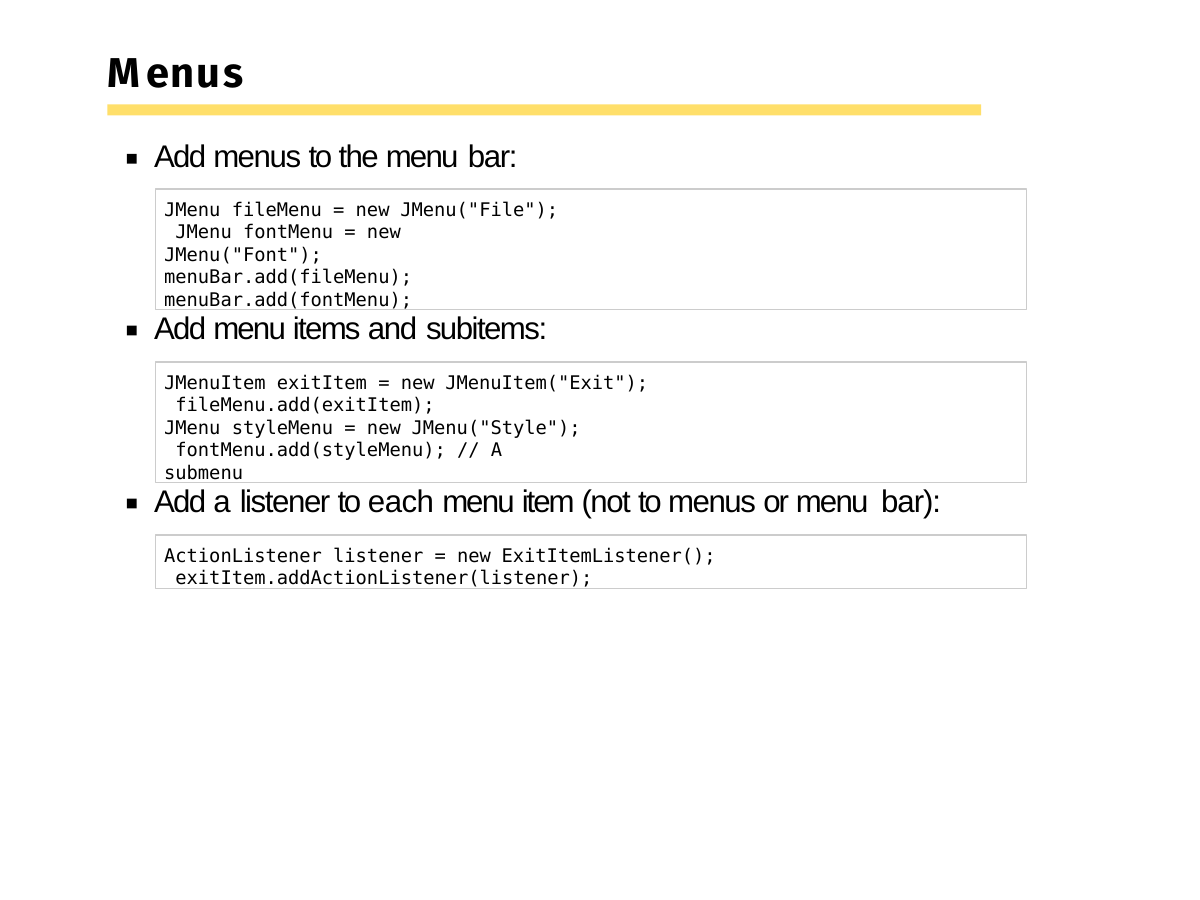

# Menus
Add menus to the menu bar:

JMenu fileMenu = new JMenu("File");  JMenu fontMenu = new JMenu("Font");  menuBar.add(fileMenu);  menuBar.add(fontMenu);
Add menu items and subitems:

JMenuItem exitItem = new JMenuItem("Exit");  fileMenu.add(exitItem);
JMenu styleMenu = new JMenu("Style");  fontMenu.add(styleMenu); // A submenu
Add a listener to each menu item (not to menus or menu bar):

ActionListener listener = new ExitItemListener();  exitItem.addActionListener(listener);